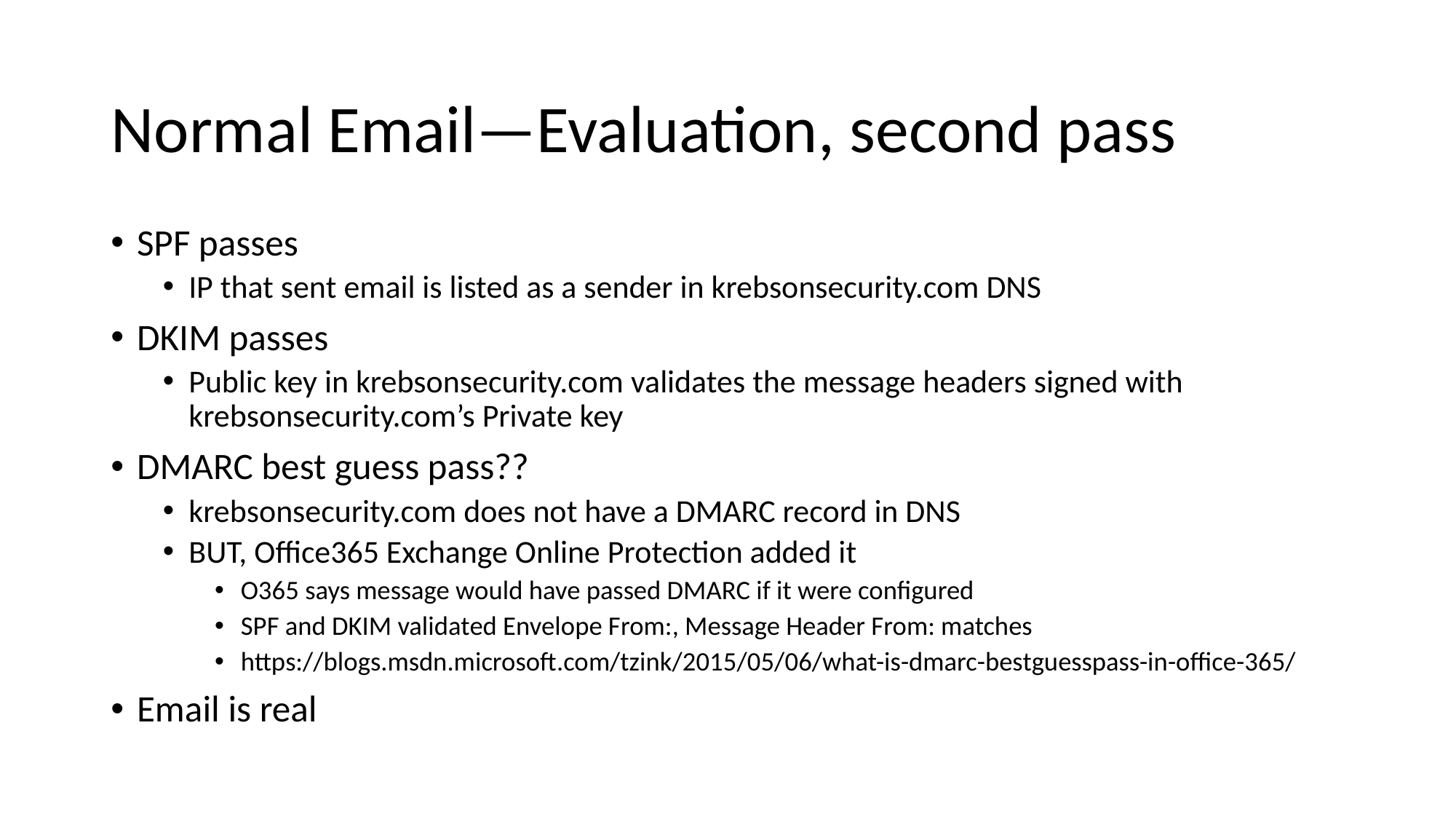

# Normal Email—Evaluation, second pass
SPF passes
IP that sent email is listed as a sender in krebsonsecurity.com DNS
DKIM passes
Public key in krebsonsecurity.com validates the message headers signed with krebsonsecurity.com’s Private key
DMARC best guess pass??
krebsonsecurity.com does not have a DMARC record in DNS
BUT, Office365 Exchange Online Protection added it
O365 says message would have passed DMARC if it were configured
SPF and DKIM validated Envelope From:, Message Header From: matches
https://blogs.msdn.microsoft.com/tzink/2015/05/06/what-is-dmarc-bestguesspass-in-office-365/
Email is real